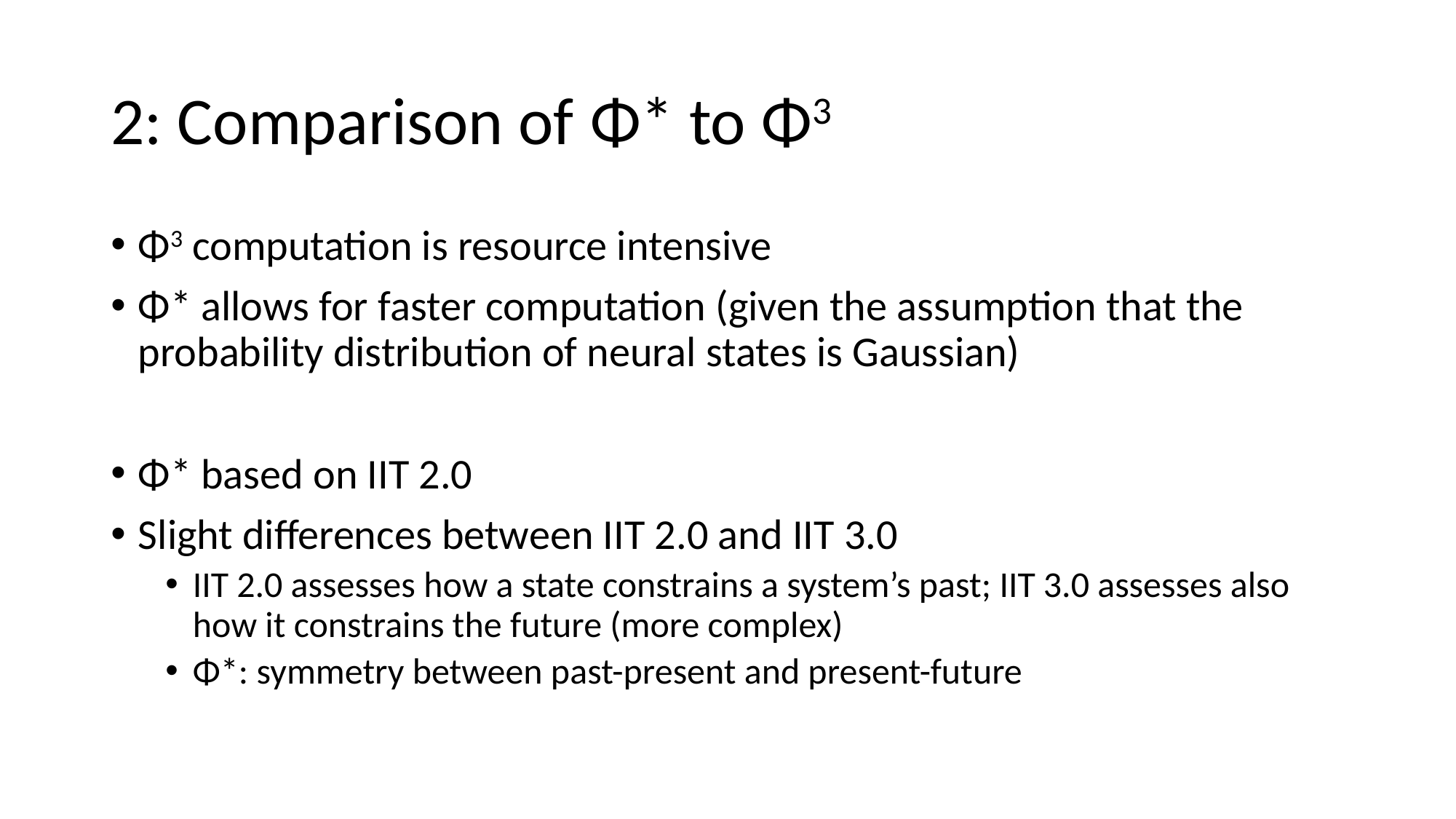

# 2: Comparison of Φ* to Φ3
Φ3 computation is resource intensive
Φ* allows for faster computation (given the assumption that the probability distribution of neural states is Gaussian)

Φ* based on IIT 2.0
Slight differences between IIT 2.0 and IIT 3.0
IIT 2.0 assesses how a state constrains a system’s past; IIT 3.0 assesses also how it constrains the future (more complex)
Φ*: symmetry between past-present and present-future